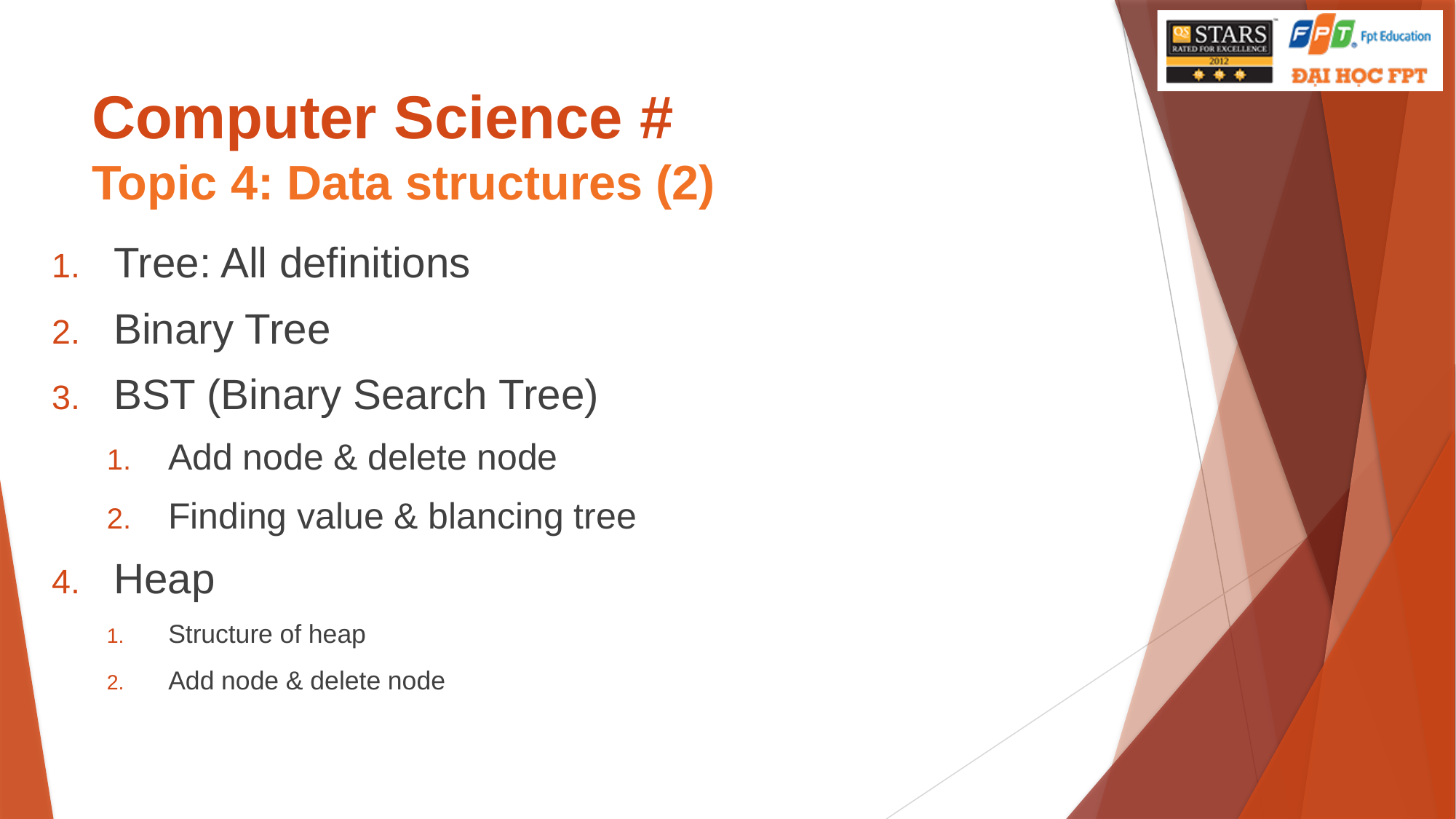

# Computer Science # Topic 4: Data structures (2)
Tree: All definitions
Binary Tree
BST (Binary Search Tree)
Add node & delete node
Finding value & blancing tree
Heap
Structure of heap
Add node & delete node